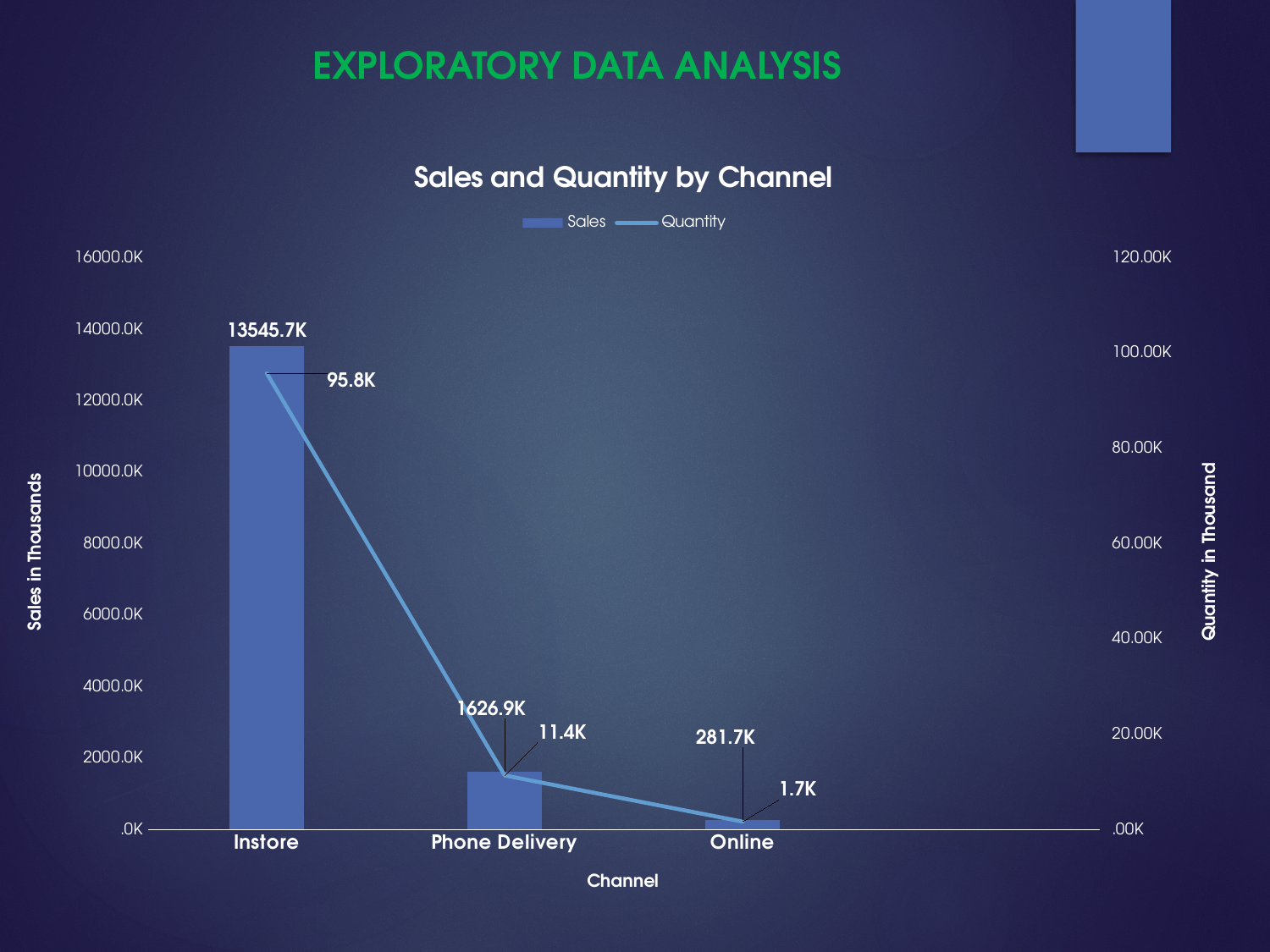

EXPLORATORY DATA ANALYSIS

### Chart: Sales and Quantity by Channel

| Category | Sales | Quantity |
|---|---|---|
| Instore | 13545653.0 | 95796.0 |
| Phone Delivery | 1626899.0 | 11387.0 |
| Online | 281713.0 | 1694.0 |